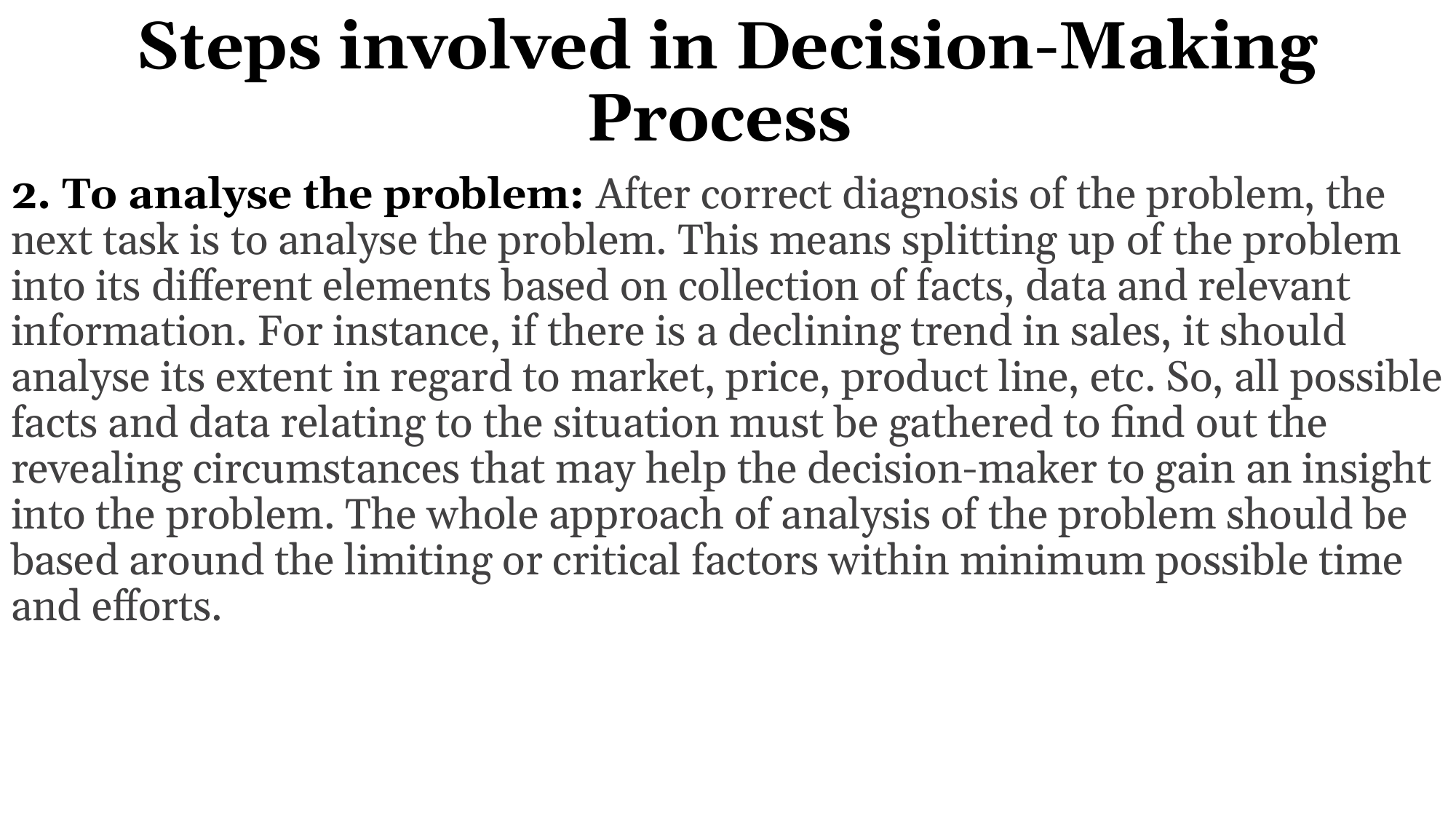

# Steps involved in Decision-Making Process
2. To analyse the problem: After correct diagnosis of the problem, the next task is to analyse the problem. This means splitting up of the problem into its different elements based on collection of facts, data and relevant information. For instance, if there is a declining trend in sales, it should analyse its extent in regard to market, price, product line, etc. So, all possible facts and data relating to the situation must be gathered to find out the revealing circumstances that may help the decision-maker to gain an insight into the problem. The whole approach of analysis of the problem should be based around the limiting or critical factors within minimum possible time and efforts.